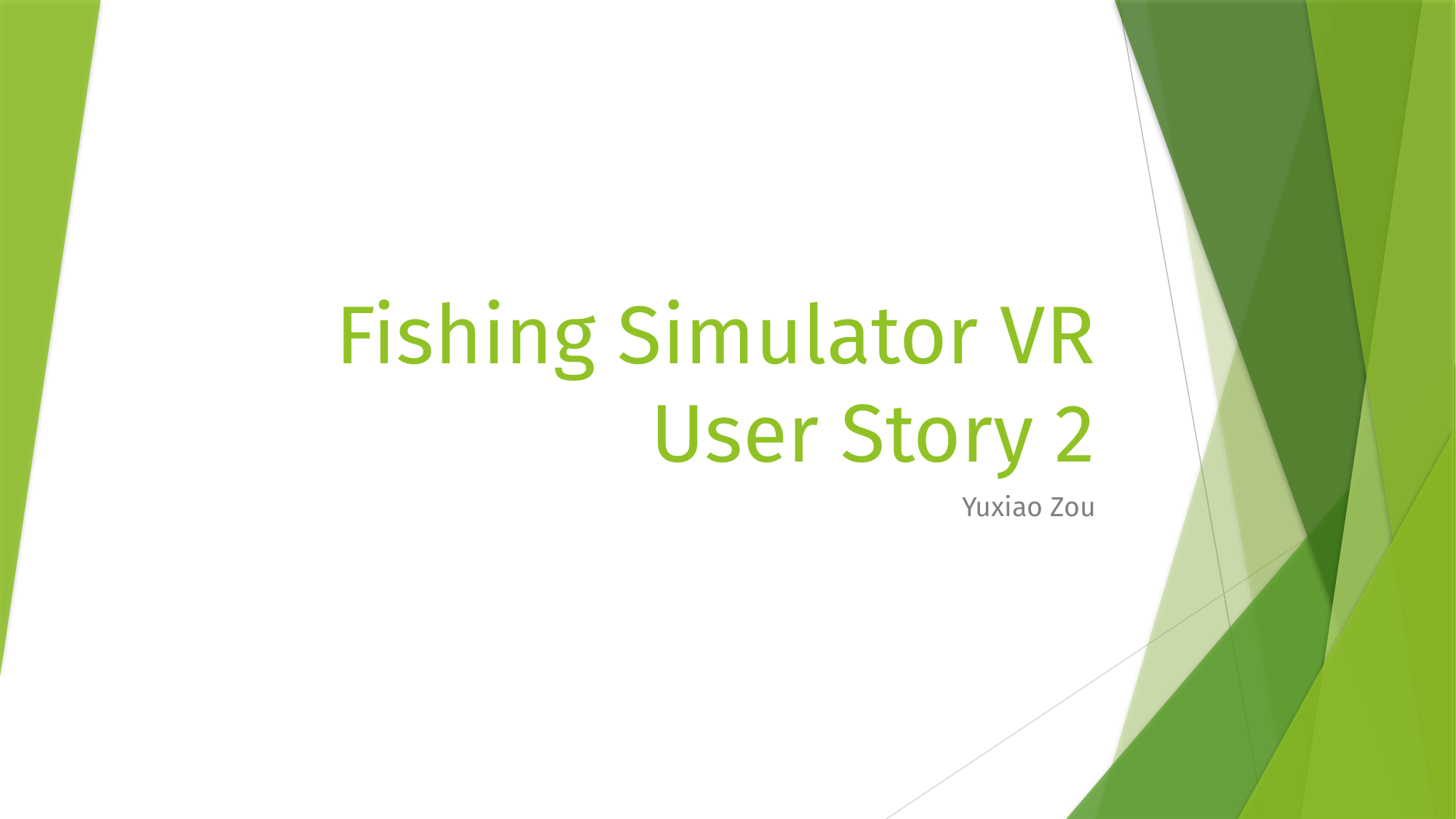

# Fishing Simulator VR
User Story 2
Yuxiao Zou